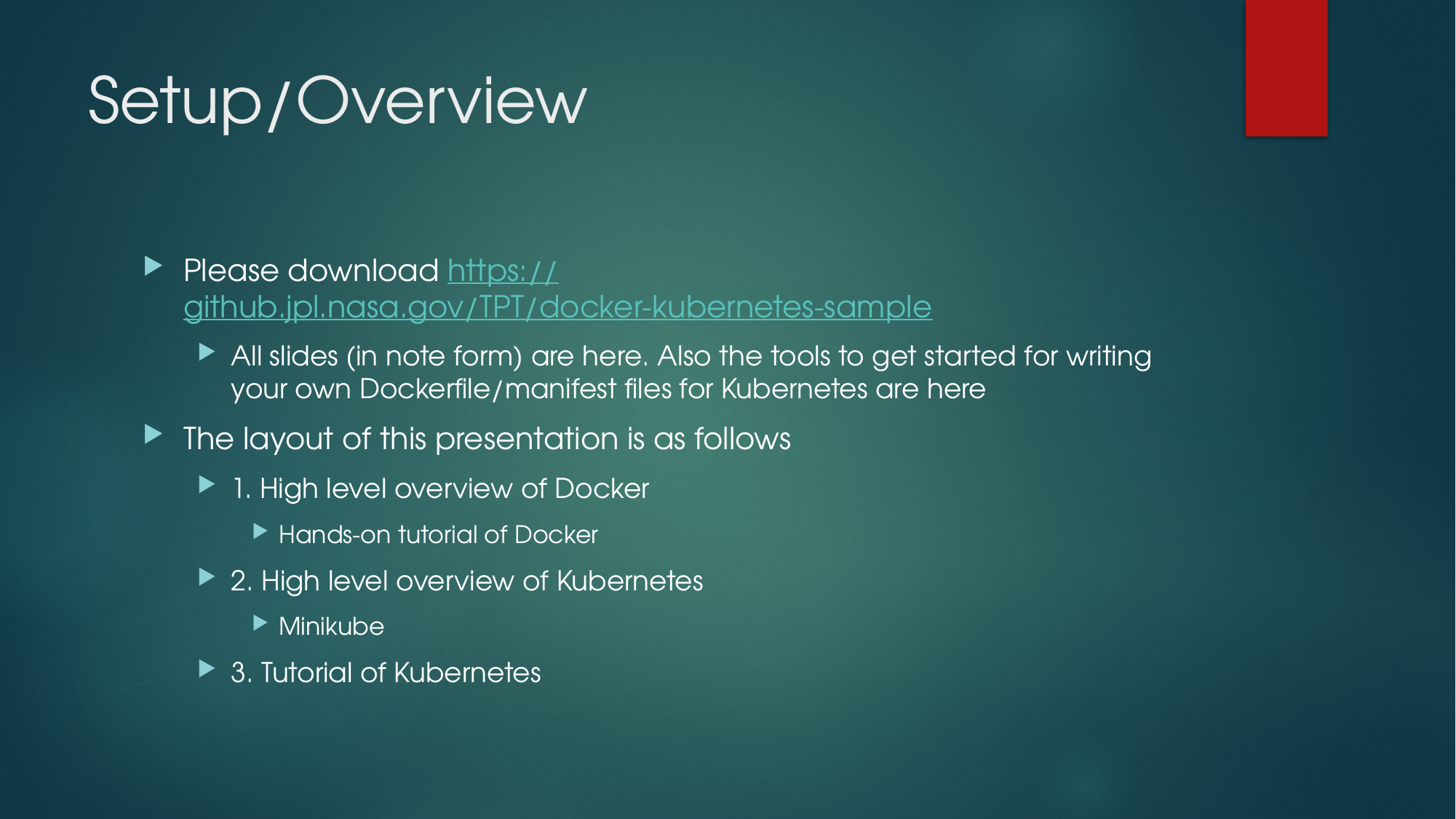

# Setup/Overview
Please download https://github.jpl.nasa.gov/TPT/docker-kubernetes-sample
All slides (in note form) are here. Also the tools to get started for writing your own Dockerfile/manifest files for Kubernetes are here
The layout of this presentation is as follows
1. High level overview of Docker
Hands-on tutorial of Docker
2. High level overview of Kubernetes
Minikube
3. Tutorial of Kubernetes